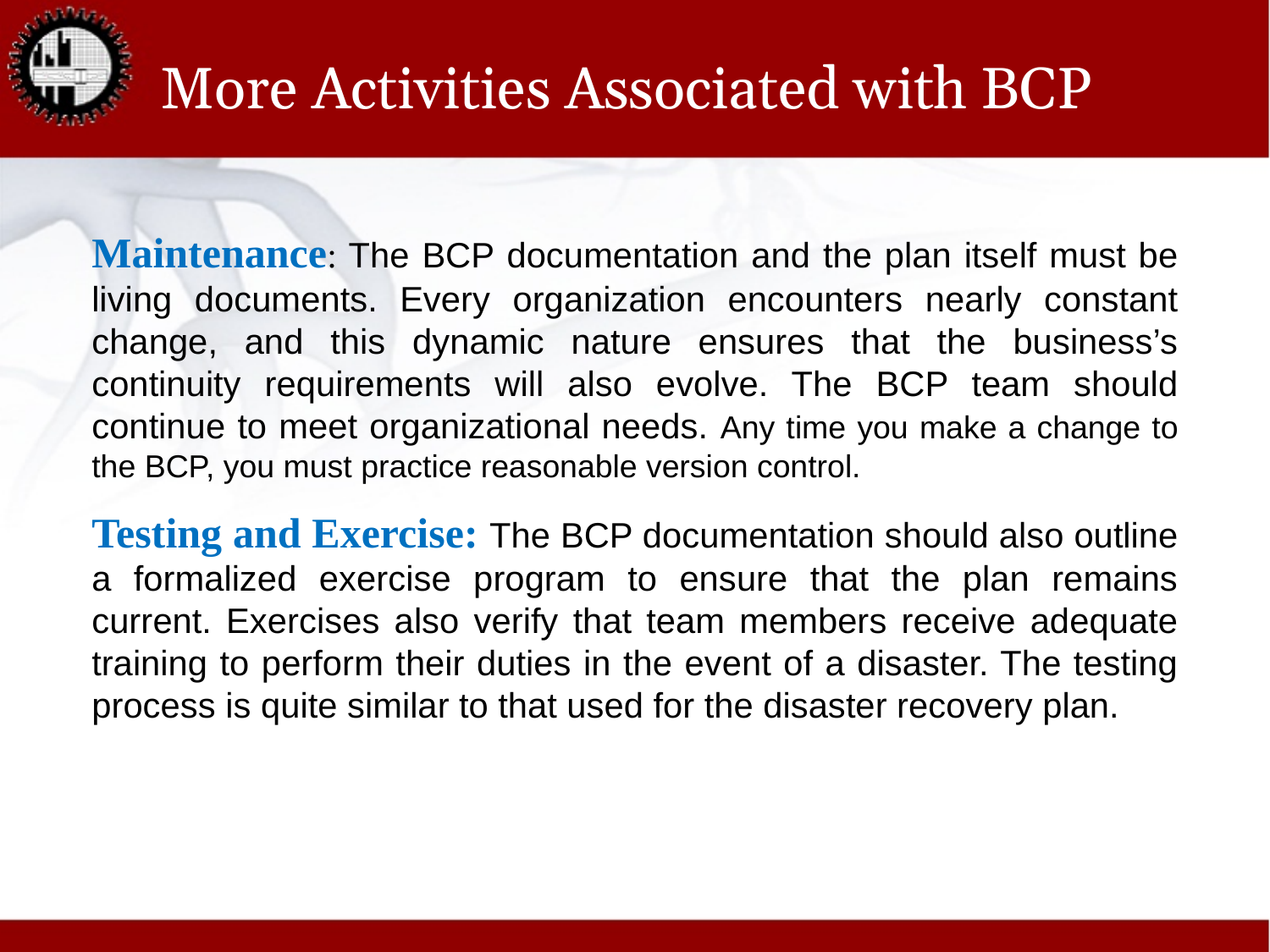

# More Activities Associated with BCP
Maintenance: The BCP documentation and the plan itself must be living documents. Every organization encounters nearly constant change, and this dynamic nature ensures that the business’s continuity requirements will also evolve. The BCP team should continue to meet organizational needs. Any time you make a change to the BCP, you must practice reasonable version control.
Testing and Exercise: The BCP documentation should also outline a formalized exercise program to ensure that the plan remains current. Exercises also verify that team members receive adequate training to perform their duties in the event of a disaster. The testing process is quite similar to that used for the disaster recovery plan.